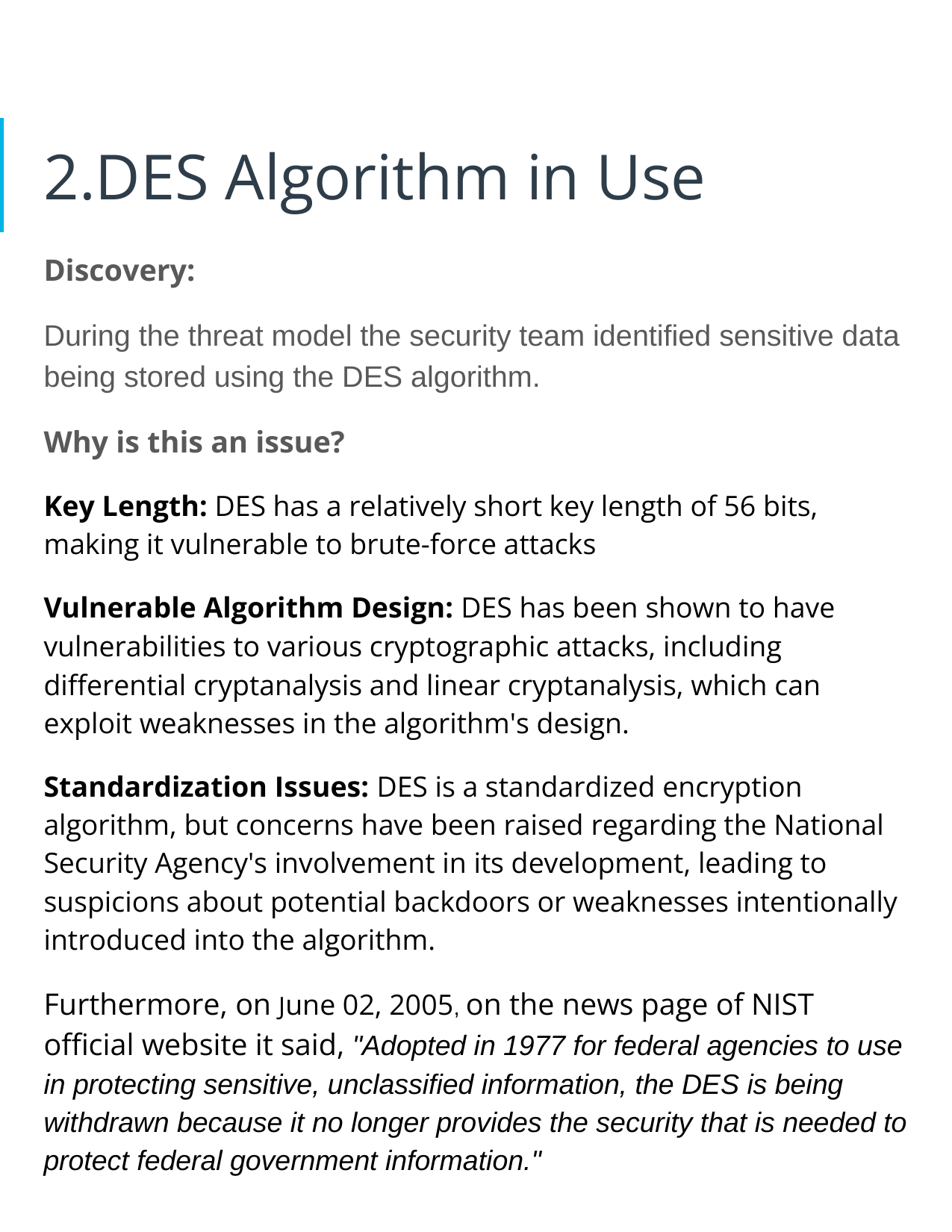

# 2.DES Algorithm in Use
Discovery:
During the threat model the security team identified sensitive data being stored using the DES algorithm.
Why is this an issue?
Key Length: DES has a relatively short key length of 56 bits, making it vulnerable to brute-force attacks
Vulnerable Algorithm Design: DES has been shown to have vulnerabilities to various cryptographic attacks, including differential cryptanalysis and linear cryptanalysis, which can exploit weaknesses in the algorithm's design.
Standardization Issues: DES is a standardized encryption algorithm, but concerns have been raised regarding the National Security Agency's involvement in its development, leading to suspicions about potential backdoors or weaknesses intentionally introduced into the algorithm.
Furthermore, on June 02, 2005, on the news page of NIST official website it said, "Adopted in 1977 for federal agencies to use in protecting sensitive, unclassified information, the DES is being withdrawn because it no longer provides the security that is needed to protect federal government information."